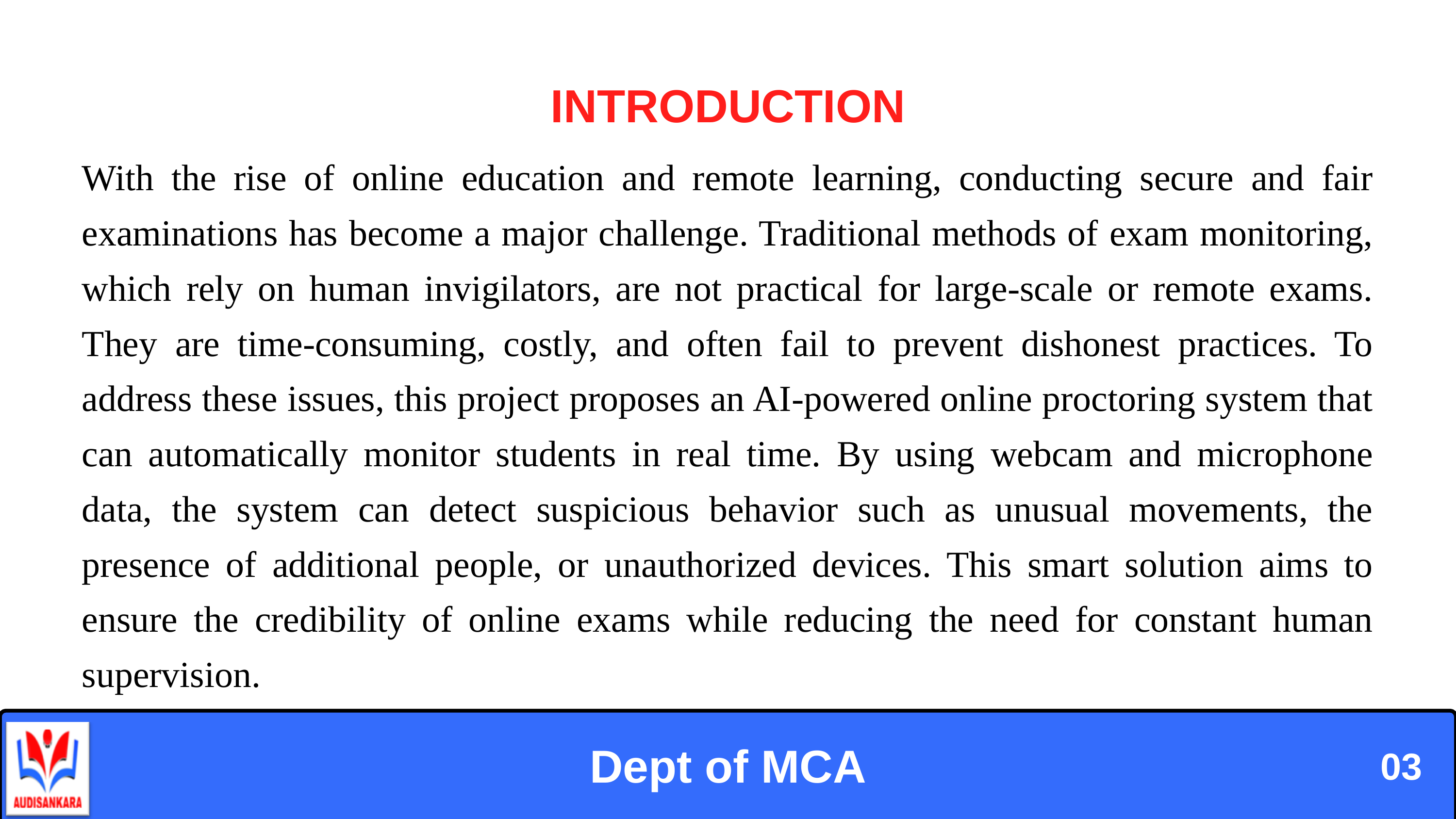

INTRODUCTION
With the rise of online education and remote learning, conducting secure and fair examinations has become a major challenge. Traditional methods of exam monitoring, which rely on human invigilators, are not practical for large-scale or remote exams. They are time-consuming, costly, and often fail to prevent dishonest practices. To address these issues, this project proposes an AI-powered online proctoring system that can automatically monitor students in real time. By using webcam and microphone data, the system can detect suspicious behavior such as unusual movements, the presence of additional people, or unauthorized devices. This smart solution aims to ensure the credibility of online exams while reducing the need for constant human supervision.

Dept of MCA
03